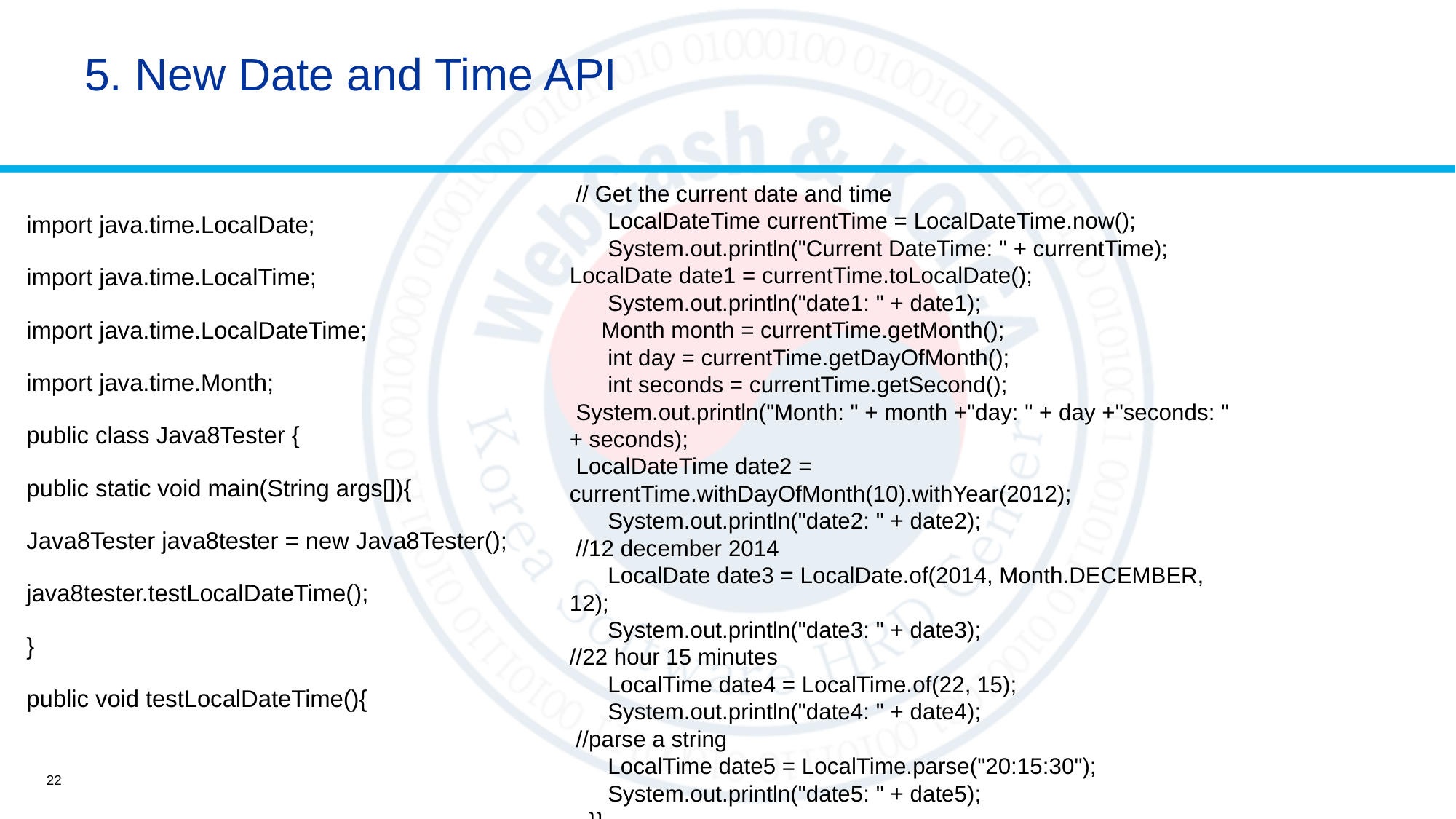

# 5. New Date and Time API
 // Get the current date and time
      LocalDateTime currentTime = LocalDateTime.now();
      System.out.println("Current DateTime: " + currentTime);
LocalDate date1 = currentTime.toLocalDate();
      System.out.println("date1: " + date1);
     Month month = currentTime.getMonth();
      int day = currentTime.getDayOfMonth();
      int seconds = currentTime.getSecond();
 System.out.println("Month: " + month +"day: " + day +"seconds: " + seconds);
 LocalDateTime date2 = currentTime.withDayOfMonth(10).withYear(2012);
      System.out.println("date2: " + date2);
 //12 december 2014
      LocalDate date3 = LocalDate.of(2014, Month.DECEMBER, 12);
      System.out.println("date3: " + date3);
//22 hour 15 minutes
      LocalTime date4 = LocalTime.of(22, 15);
      System.out.println("date4: " + date4);
 //parse a string
      LocalTime date5 = LocalTime.parse("20:15:30");
      System.out.println("date5: " + date5);
   }}
import java.time.LocalDate;
import java.time.LocalTime;
import java.time.LocalDateTime;
import java.time.Month;
public class Java8Tester {
public static void main(String args[]){
Java8Tester java8tester = new Java8Tester();
java8tester.testLocalDateTime();
}
public void testLocalDateTime(){
22